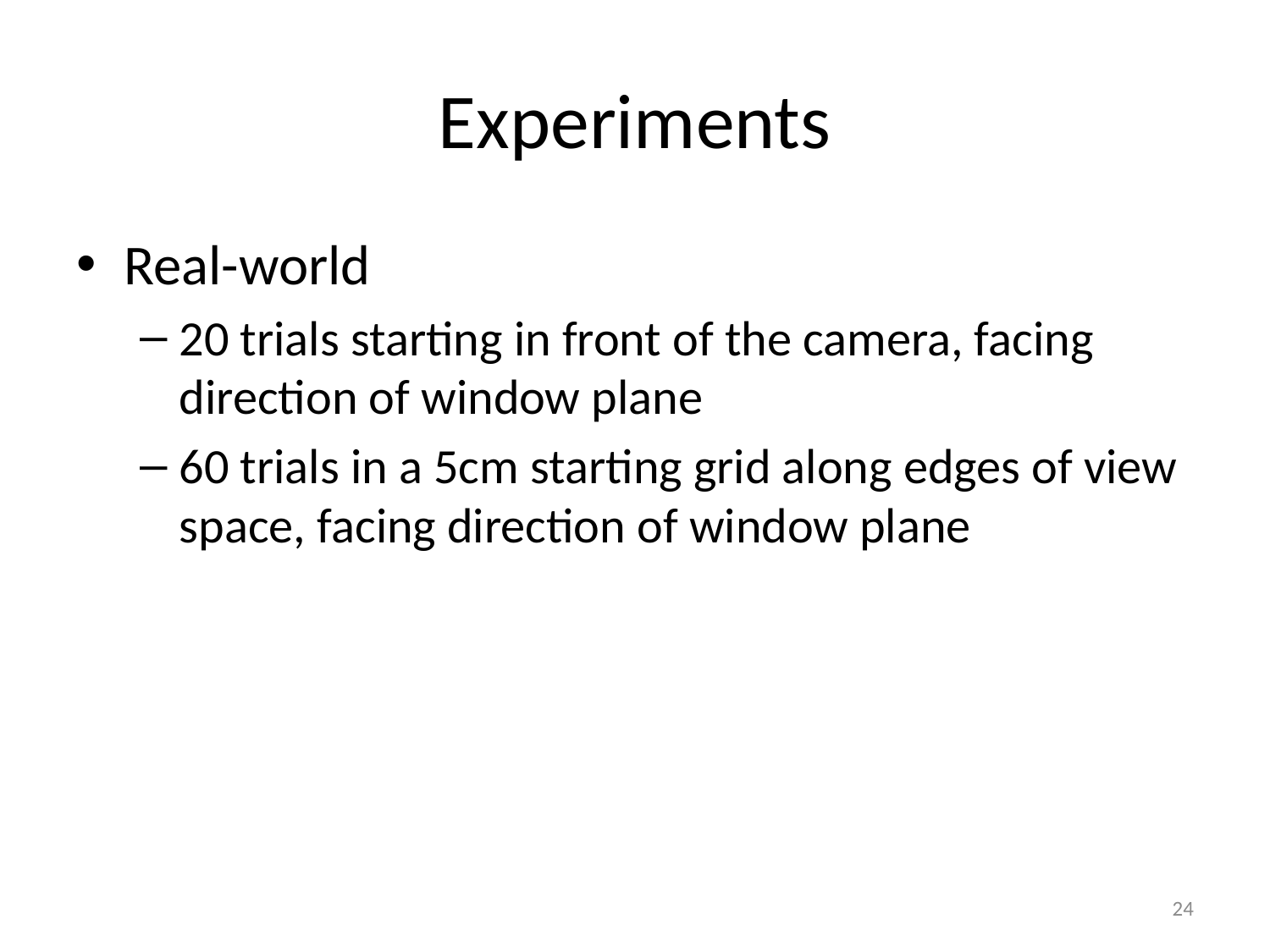

# Experiments
Real-world
20 trials starting in front of the camera, facing direction of window plane
60 trials in a 5cm starting grid along edges of view space, facing direction of window plane

24